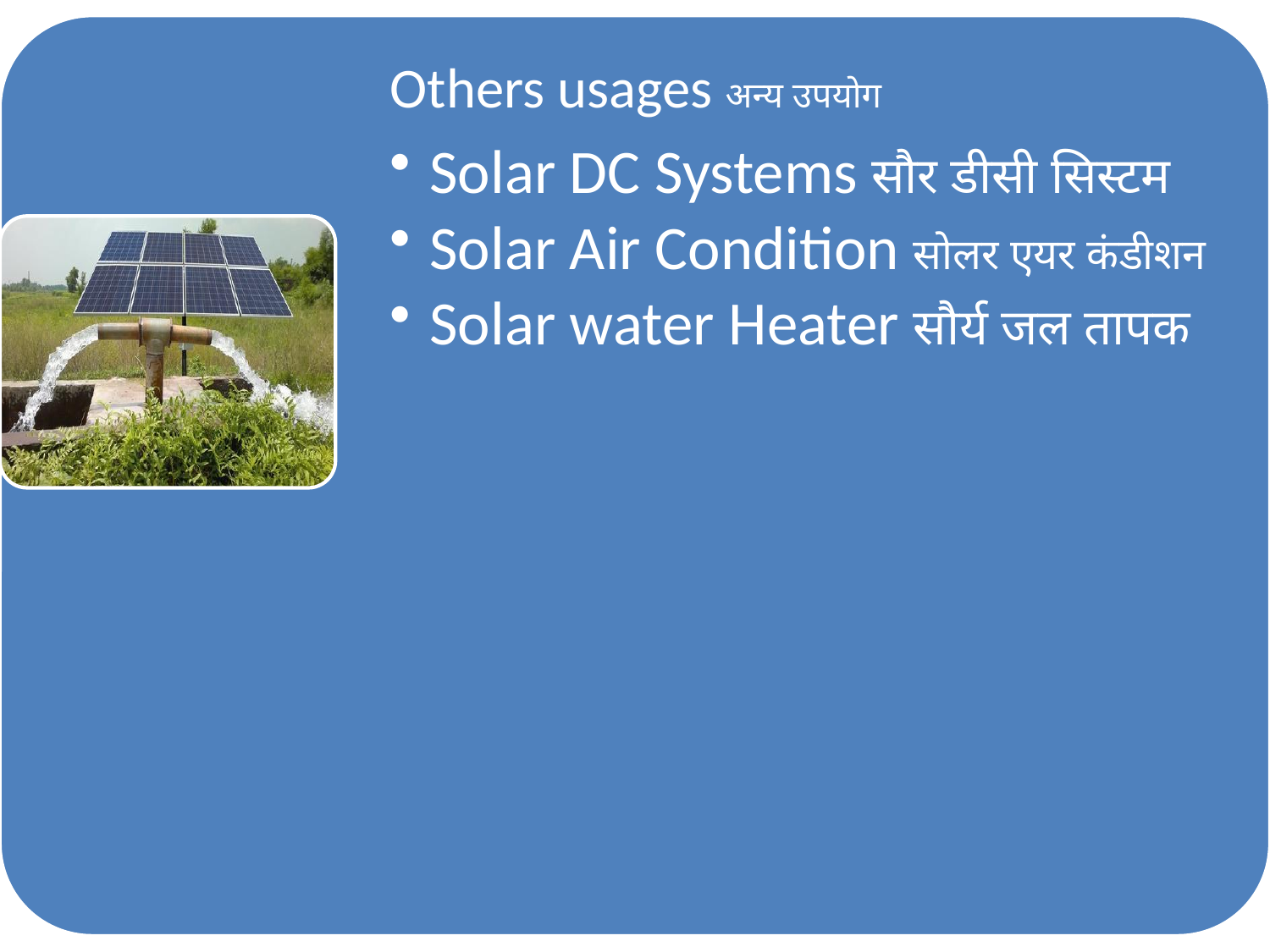

Others usages अन्य उपयोग
Solar DC Systems सौर डीसी सिस्टम
Solar Air Condition सोलर एयर कंडीशन
Solar water Heater सौर्य जल तापक